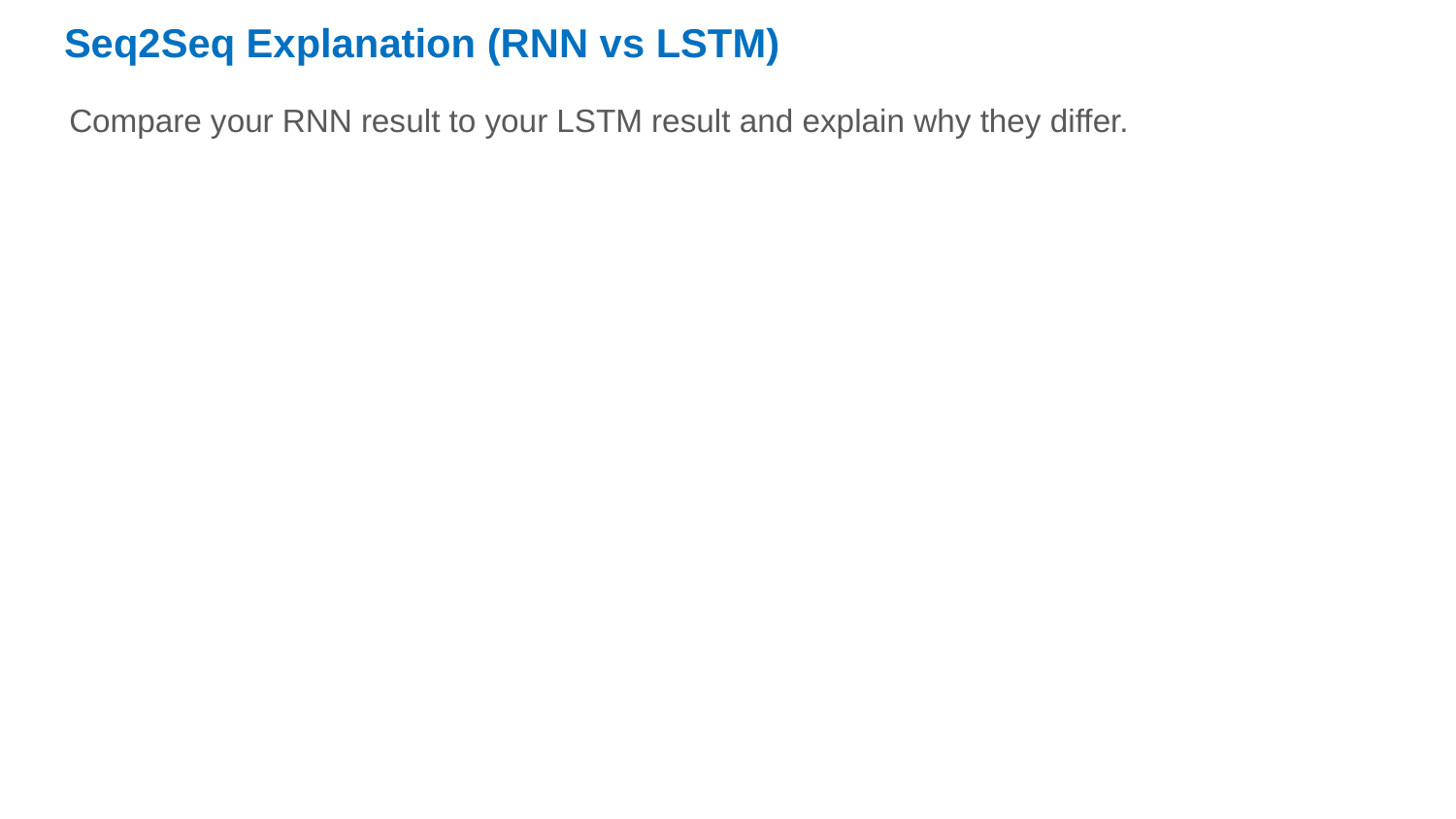

Seq2Seq Explanation (RNN vs LSTM)
Compare your RNN result to your LSTM result and explain why they differ.